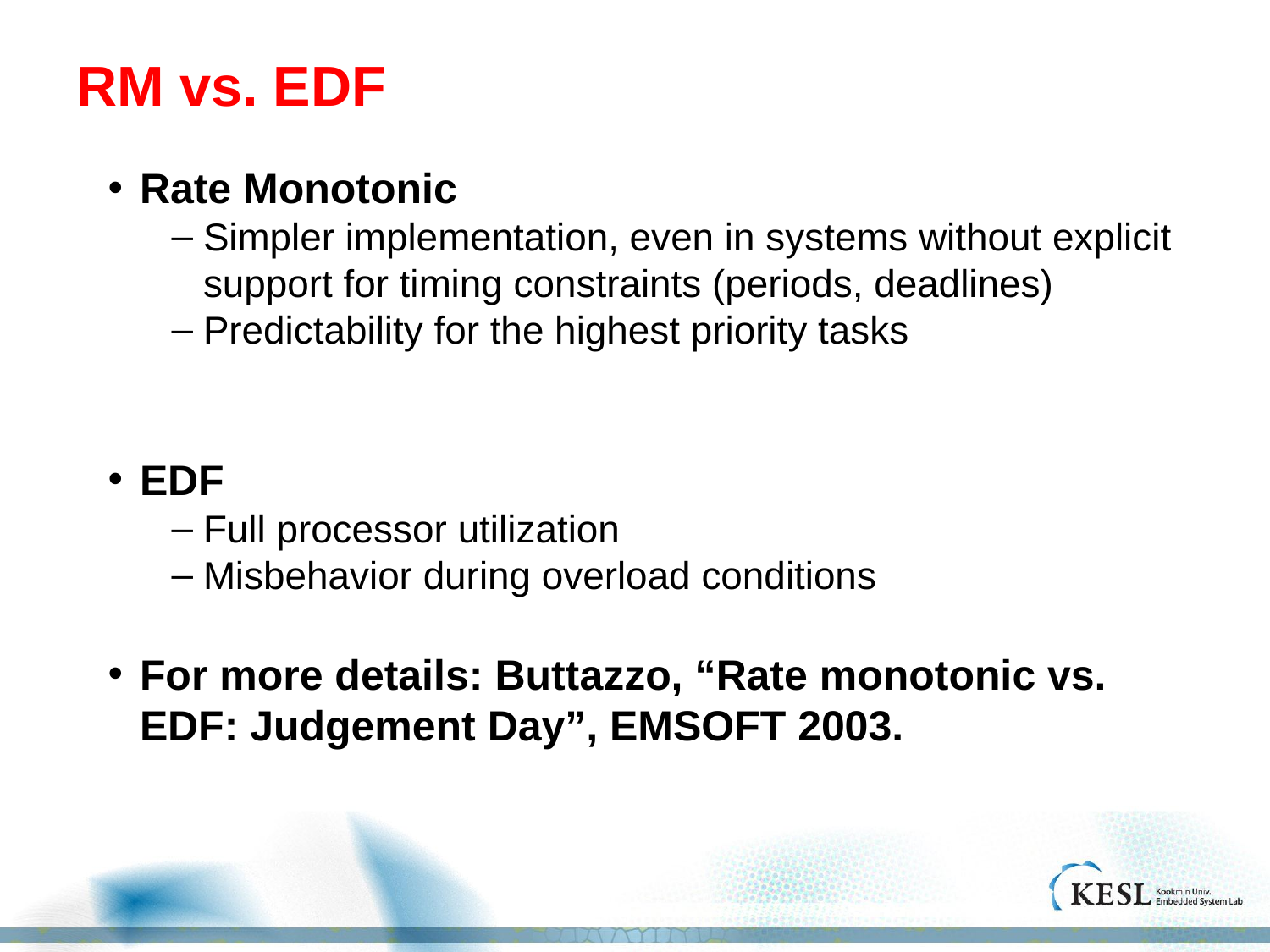

# RM vs. EDF
Rate Monotonic
Simpler implementation, even in systems without explicit support for timing constraints (periods, deadlines)
Predictability for the highest priority tasks

EDF
Full processor utilization
Misbehavior during overload conditions

For more details: Buttazzo, “Rate monotonic vs. EDF: Judgement Day”, EMSOFT 2003.